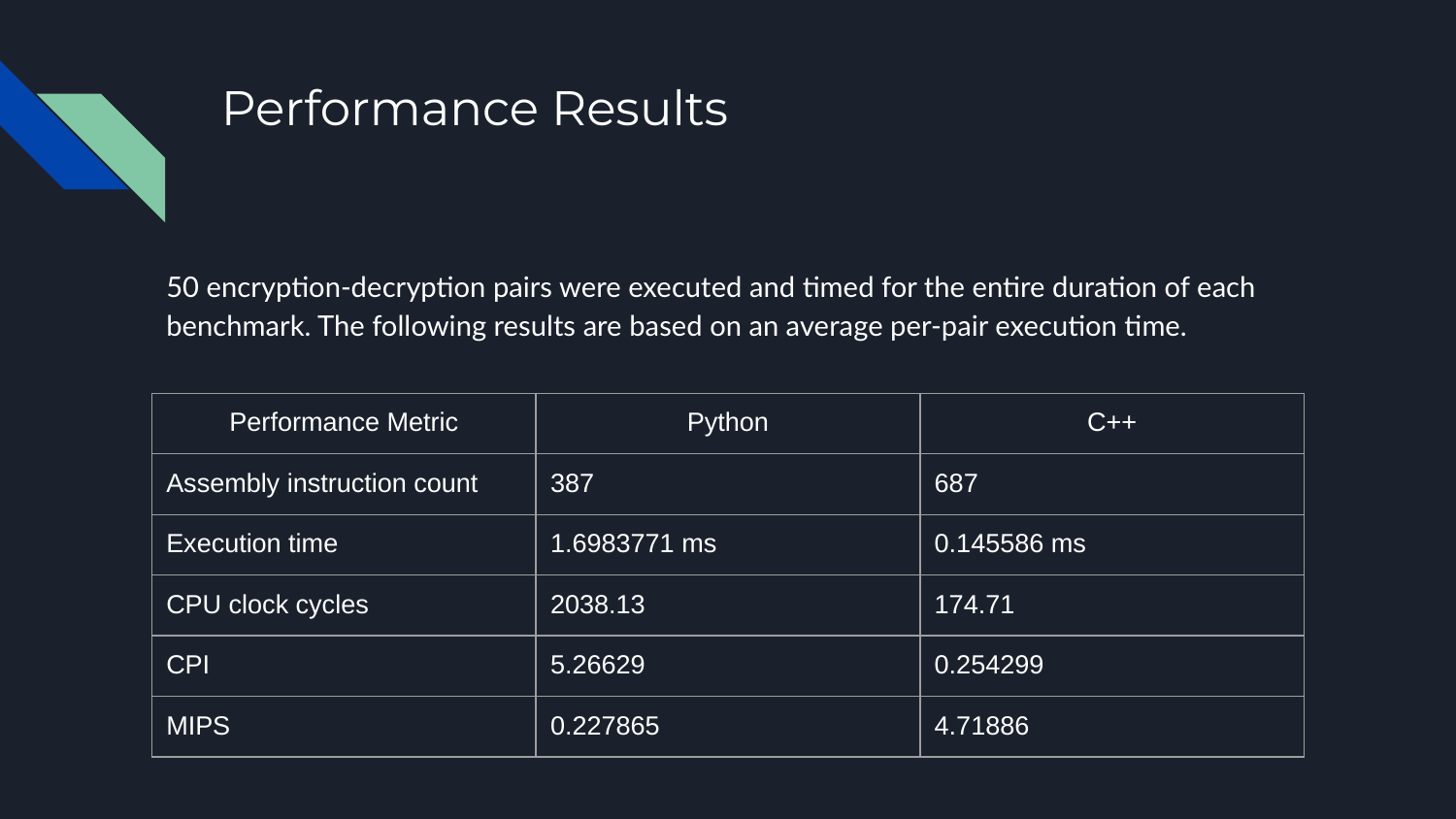

# Performance Results
50 encryption-decryption pairs were executed and timed for the entire duration of each benchmark. The following results are based on an average per-pair execution time.
| Performance Metric | Python | C++ |
| --- | --- | --- |
| Assembly instruction count | 387 | 687 |
| Execution time | 1.6983771 ms | 0.145586 ms |
| CPU clock cycles | 2038.13 | 174.71 |
| CPI | 5.26629 | 0.254299 |
| MIPS | 0.227865 | 4.71886 |